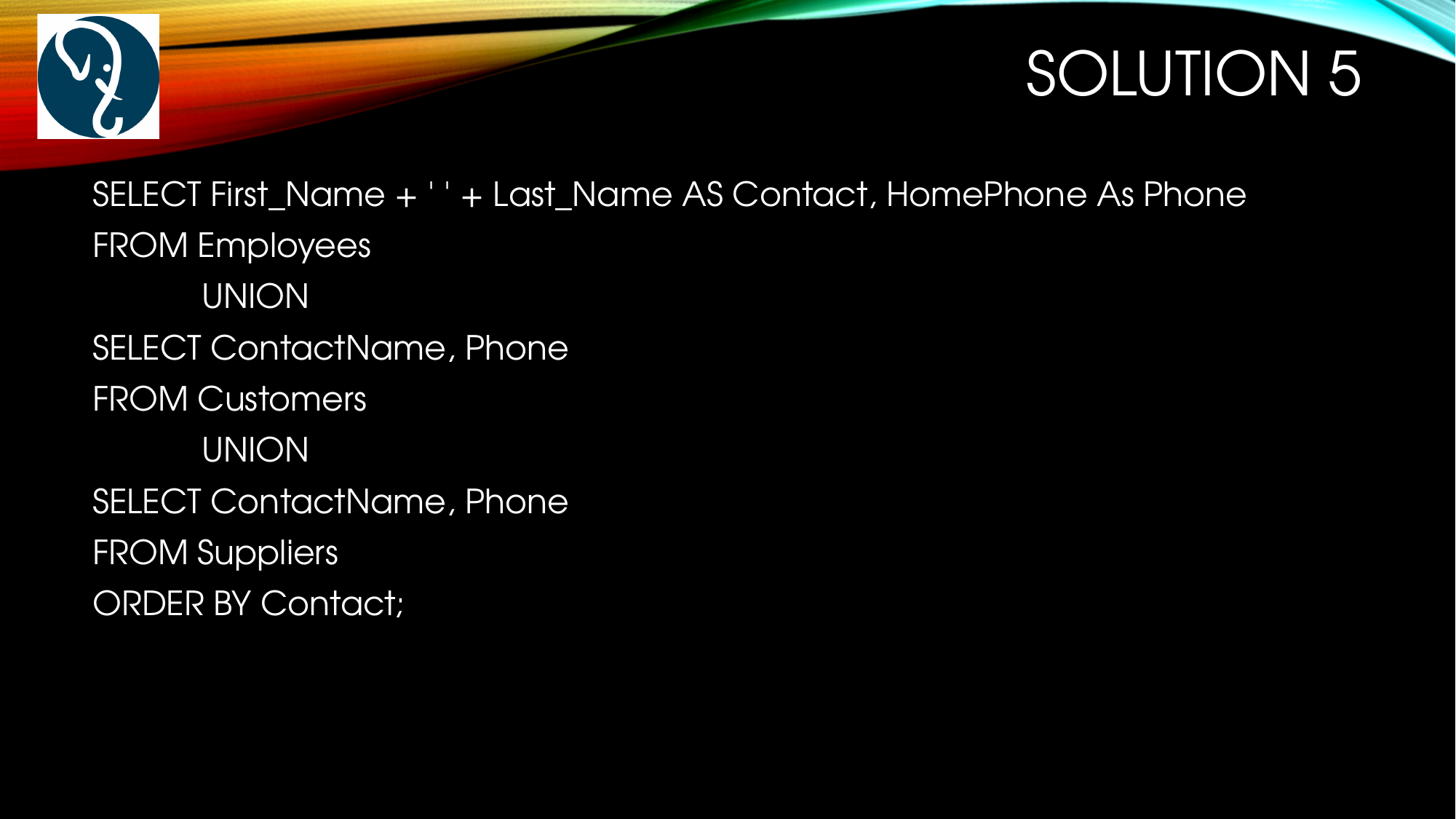

# Solution 5
SELECT First_Name + ' ' + Last_Name AS Contact, HomePhone As Phone
FROM Employees
	UNION
SELECT ContactName, Phone
FROM Customers
	UNION
SELECT ContactName, Phone
FROM Suppliers
ORDER BY Contact;